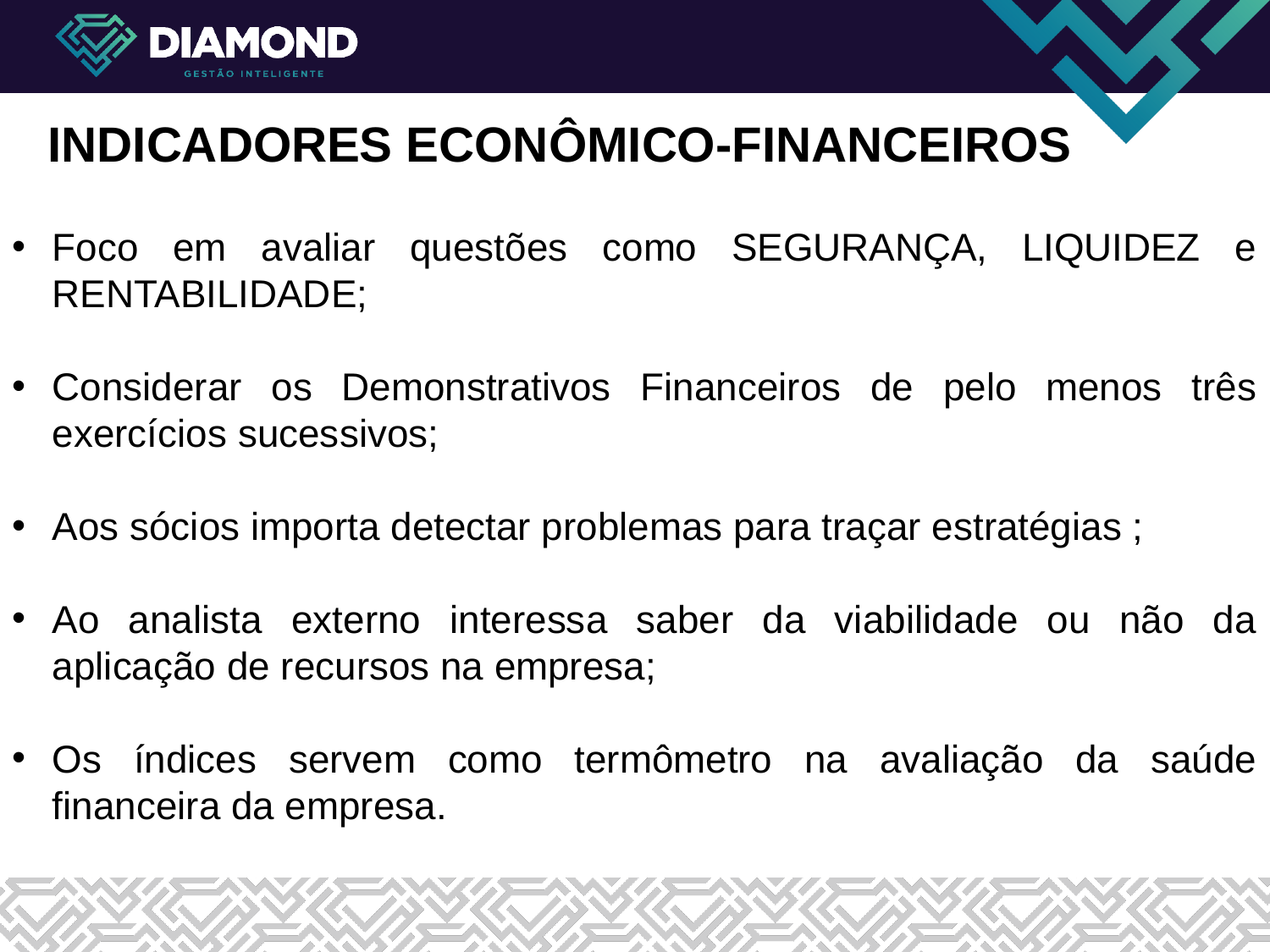

INDICADORES ECONÔMICO-FINANCEIROS
Foco em avaliar questões como SEGURANÇA, LIQUIDEZ e RENTABILIDADE;

Considerar os Demonstrativos Financeiros de pelo menos três exercícios sucessivos;

Aos sócios importa detectar problemas para traçar estratégias ;

Ao analista externo interessa saber da viabilidade ou não da aplicação de recursos na empresa;

Os índices servem como termômetro na avaliação da saúde financeira da empresa.